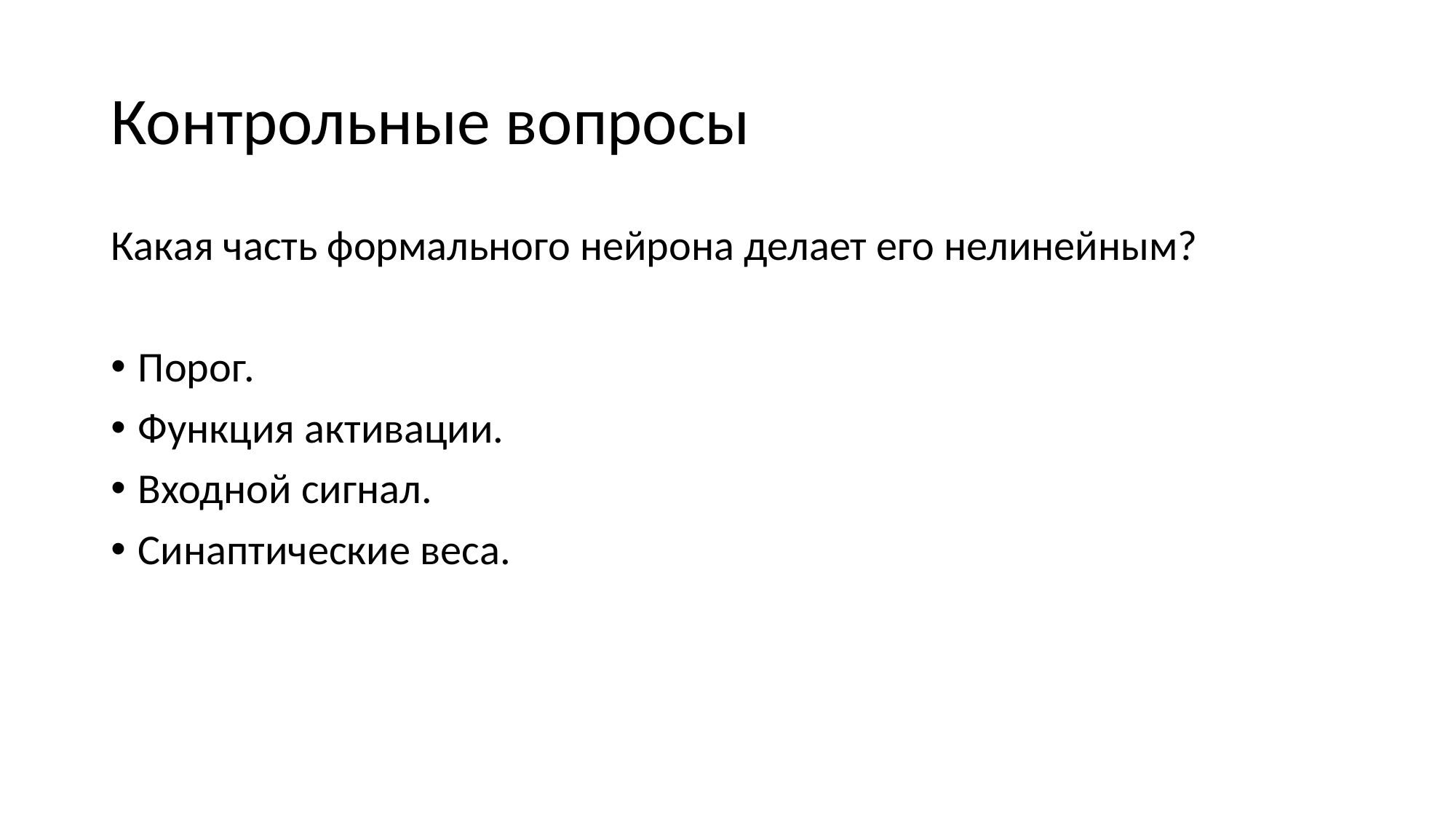

# Контрольные вопросы
Какая часть формального нейрона делает его нелинейным?

Порог.
Функция активации.
Входной сигнал.
Синаптические веса.